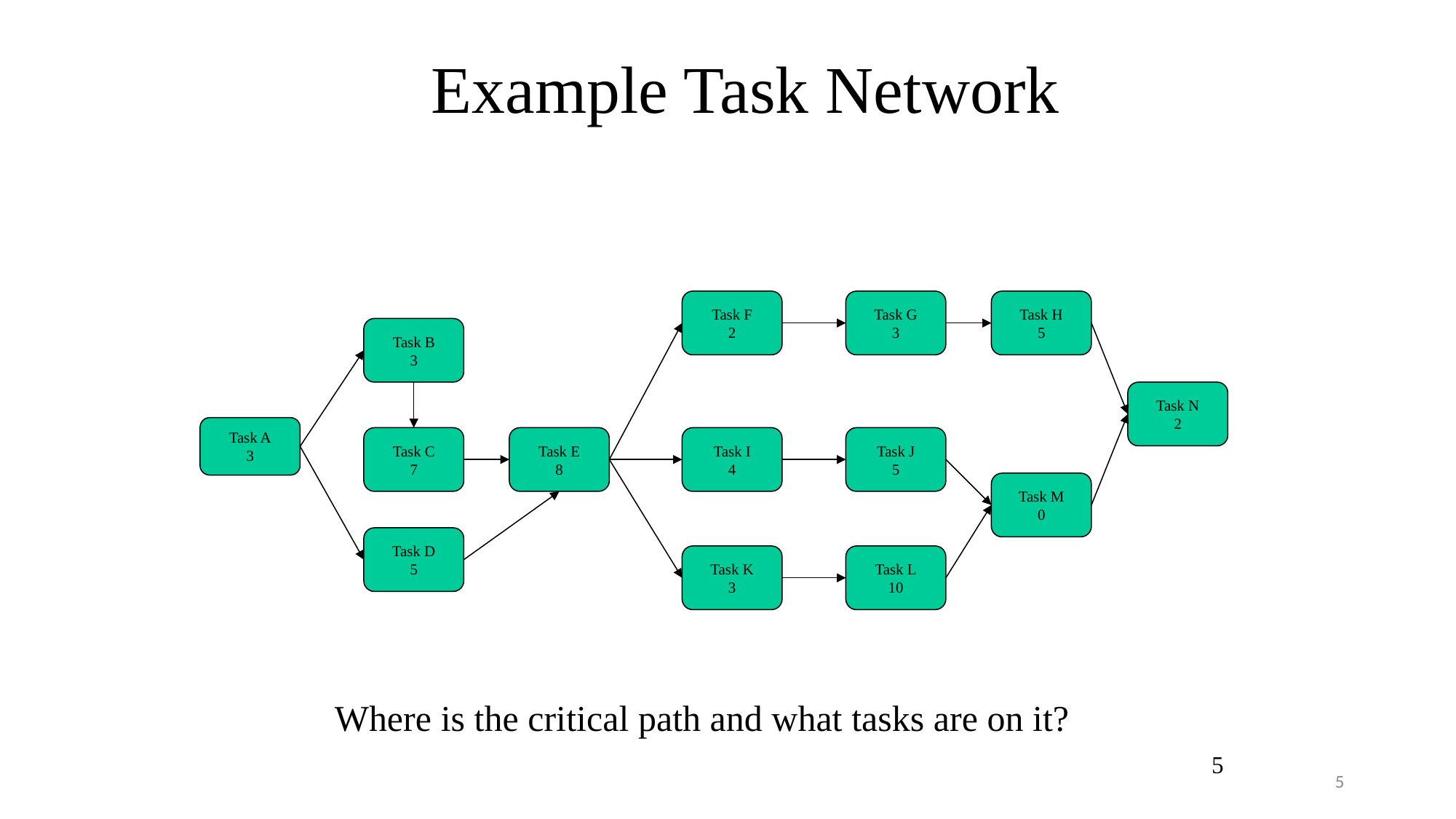

Example Task Network
Task F
2
Task G
3
Task H
5
Task B
3
Task N
2
Task A
3
Task C
7
Task E
8
Task I
4
Task J
5
Task M
0
Task D
5
Task K
3
Task L
10
Where is the critical path and what tasks are on it?
5
5